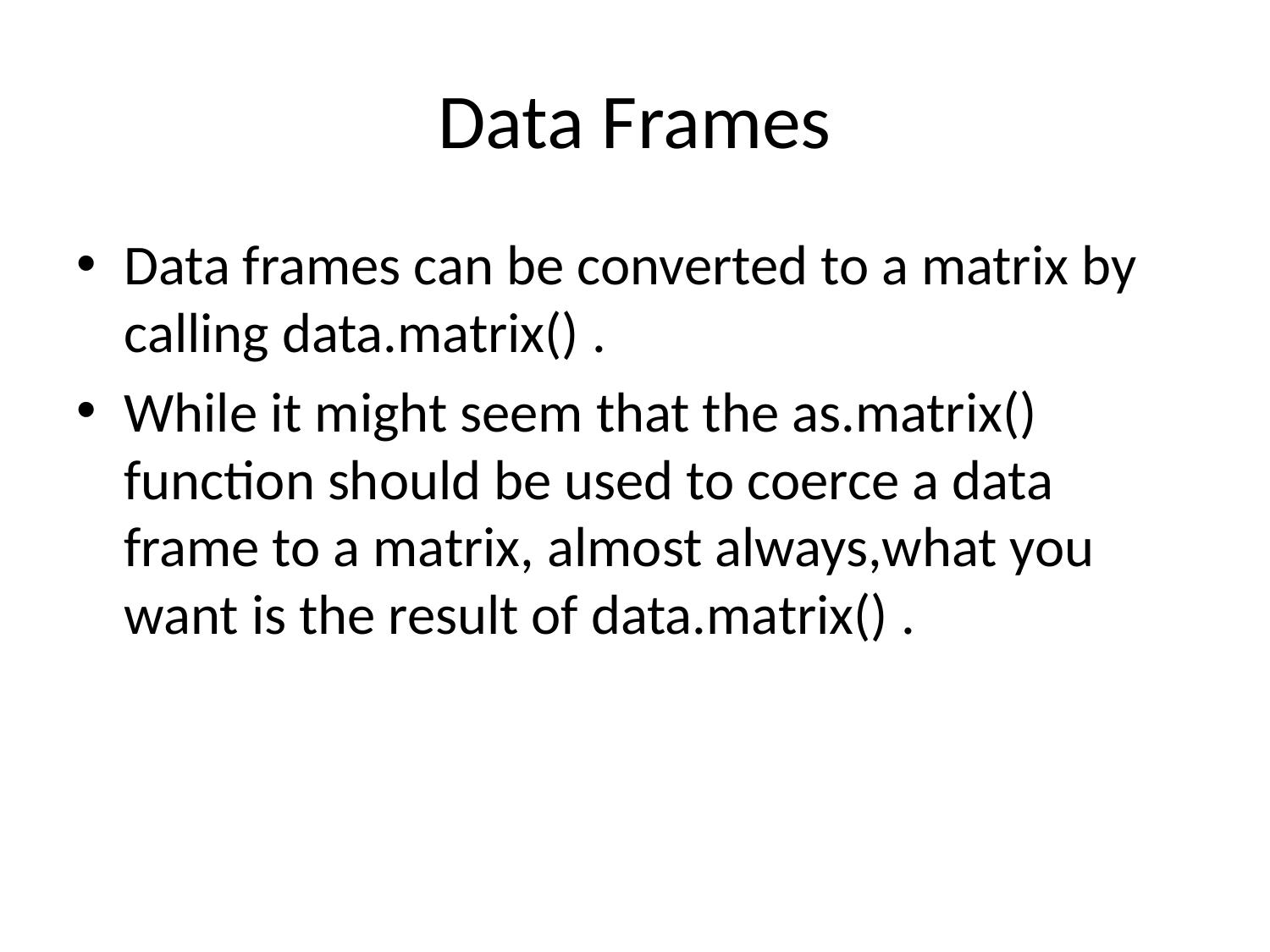

# Data Frames
Data frames can be converted to a matrix by calling data.matrix() .
While it might seem that the as.matrix() function should be used to coerce a data frame to a matrix, almost always,what you want is the result of data.matrix() .